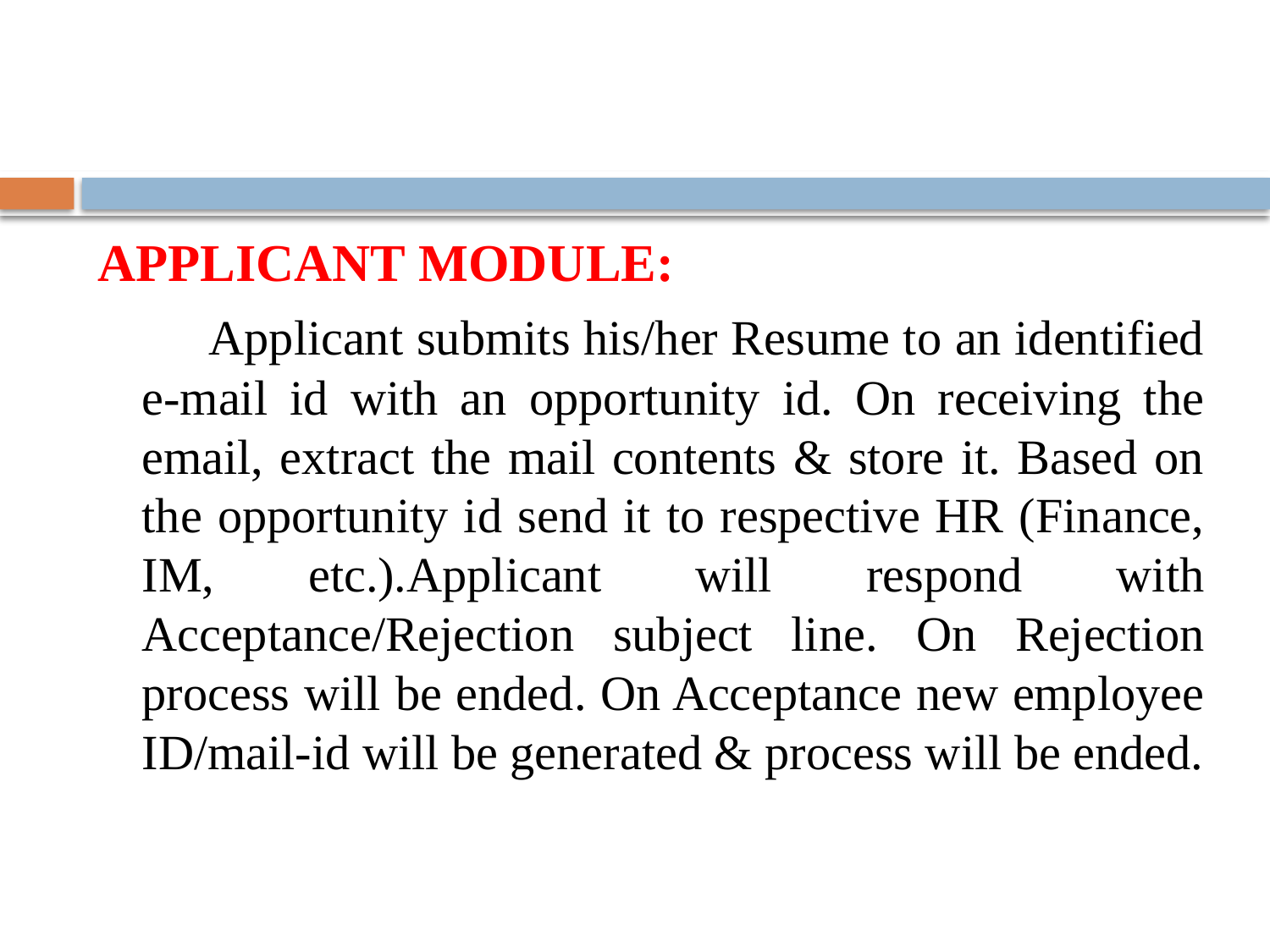

APPLICANT MODULE:
        Applicant submits his/her Resume to an identified e-mail id with an opportunity id. On receiving the email, extract the mail contents & store it. Based on the opportunity id send it to respective HR (Finance, IM, etc.).Applicant will respond with Acceptance/Rejection subject line. On Rejection process will be ended. On Acceptance new employee ID/mail-id will be generated & process will be ended.